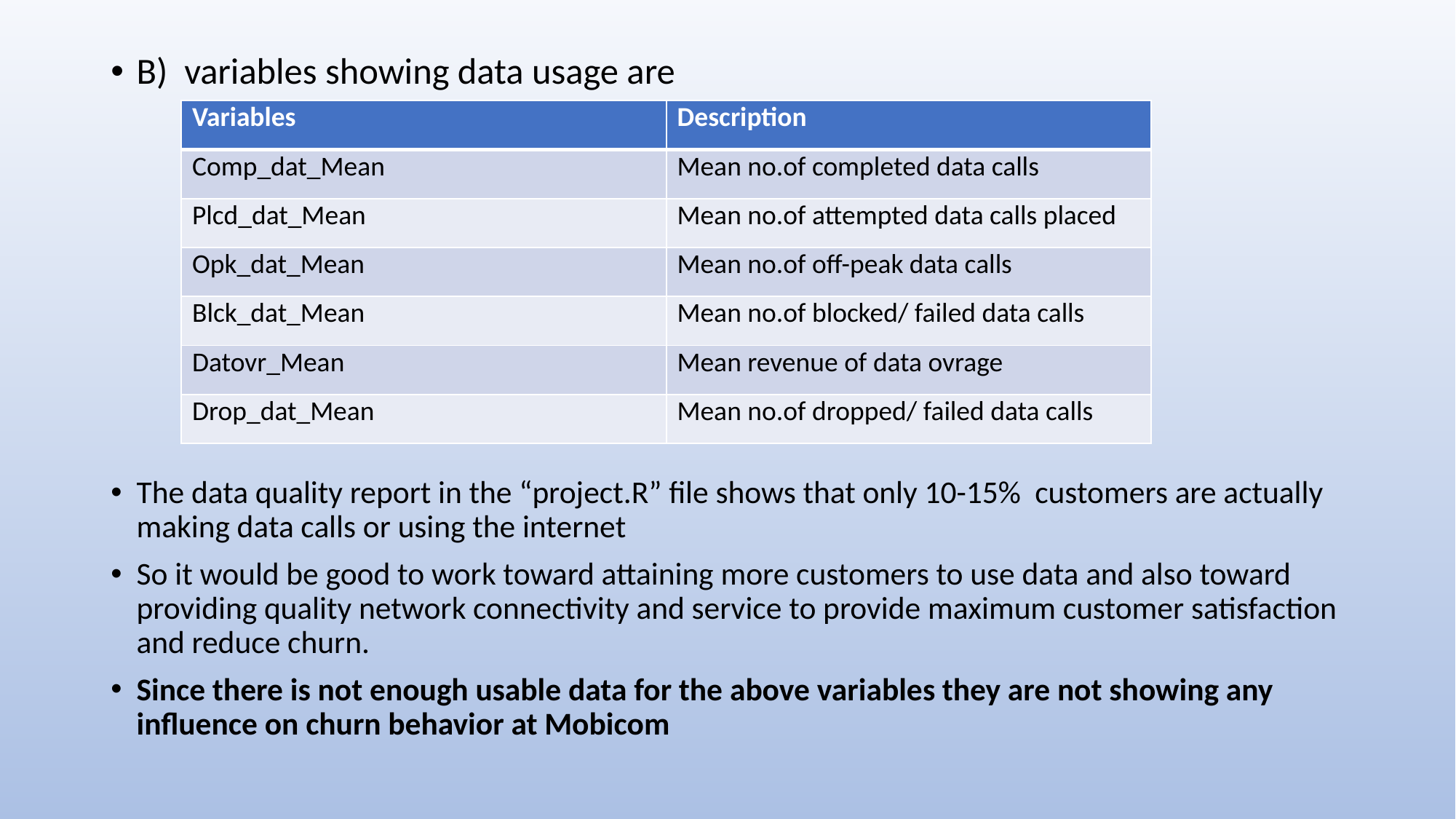

B)  variables showing data usage are

The data quality report in the “project.R” file shows that only 10-15%  customers are actually making data calls or using the internet
So it would be good to work toward attaining more customers to use data and also toward providing quality network connectivity and service to provide maximum customer satisfaction and reduce churn.
Since there is not enough usable data for the above variables they are not showing any influence on churn behavior at Mobicom
| Variables | Description |
| --- | --- |
| Comp\_dat\_Mean | Mean no.of completed data calls |
| Plcd\_dat\_Mean | Mean no.of attempted data calls placed |
| Opk\_dat\_Mean | Mean no.of off-peak data calls |
| Blck\_dat\_Mean | Mean no.of blocked/ failed data calls |
| Datovr\_Mean | Mean revenue of data ovrage |
| Drop\_dat\_Mean | Mean no.of dropped/ failed data calls |